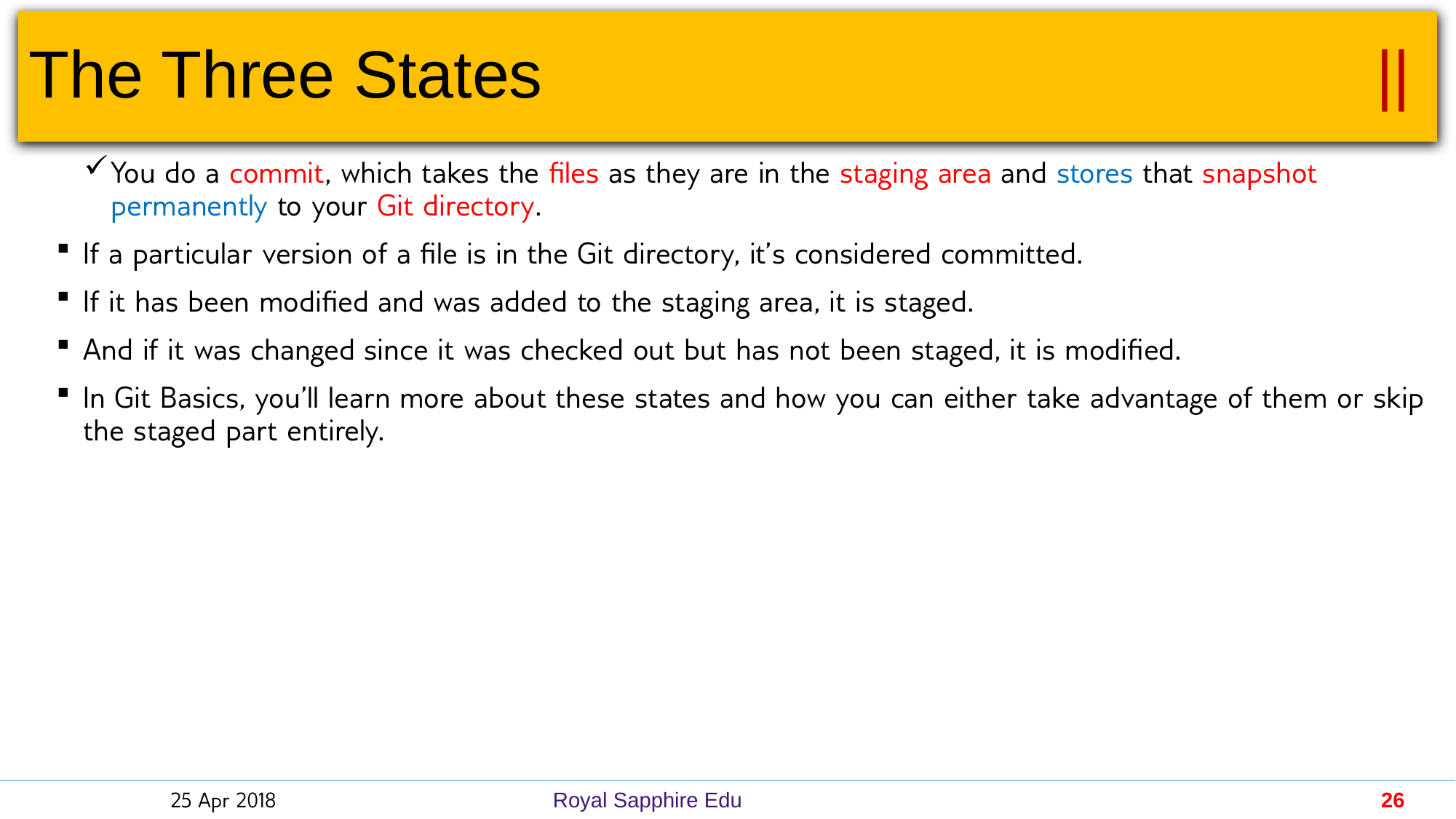

# The Three States								  ||
You do a commit, which takes the files as they are in the staging area and stores that snapshot permanently to your Git directory.
If a particular version of a file is in the Git directory, it’s considered committed.
If it has been modified and was added to the staging area, it is staged.
And if it was changed since it was checked out but has not been staged, it is modified.
In Git Basics, you’ll learn more about these states and how you can either take advantage of them or skip the staged part entirely.
25 Apr 2018
Royal Sapphire Edu
26